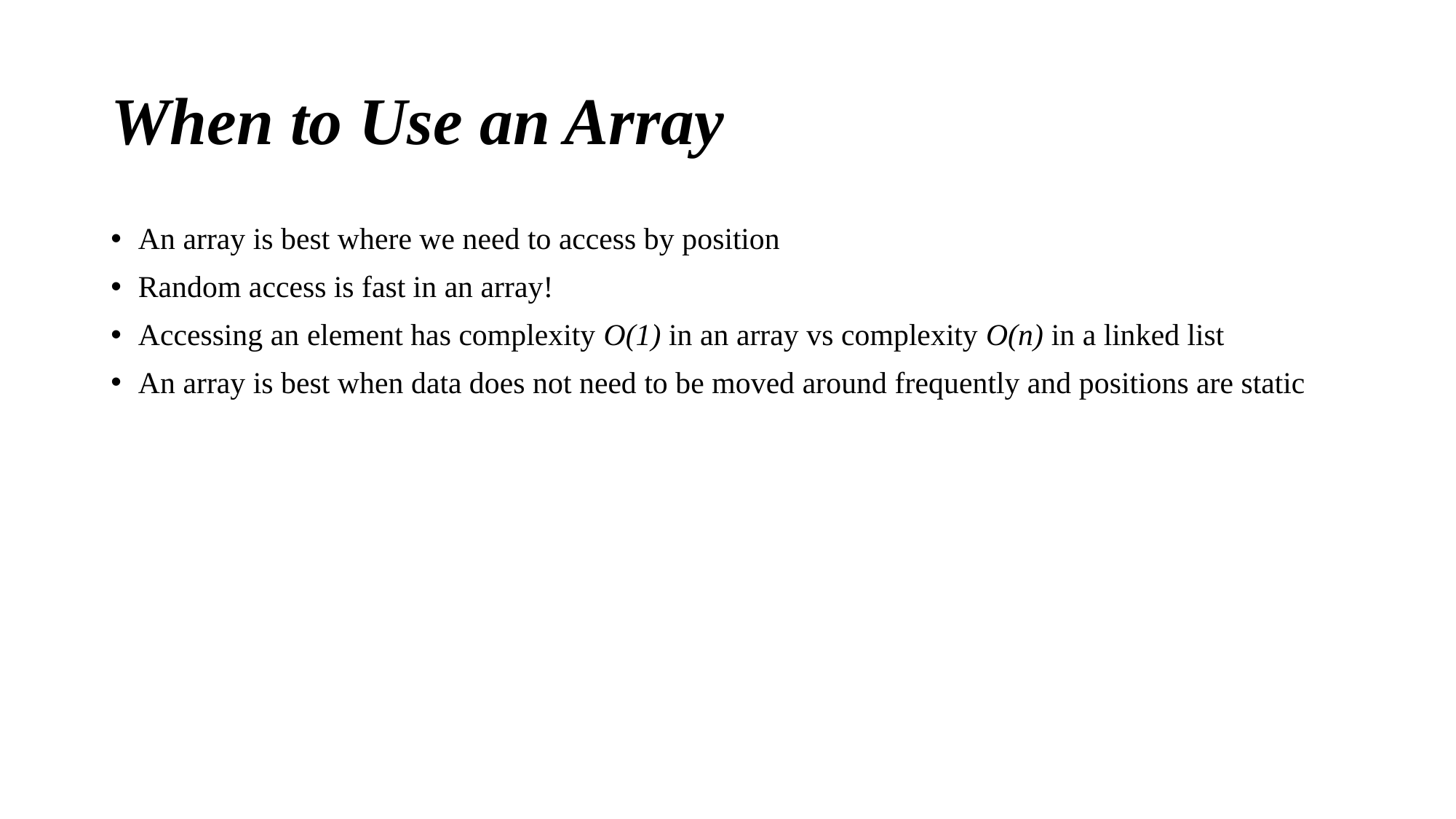

# When to Use an Array
An array is best where we need to access by position
Random access is fast in an array!
Accessing an element has complexity O(1) in an array vs complexity O(n) in a linked list
An array is best when data does not need to be moved around frequently and positions are static